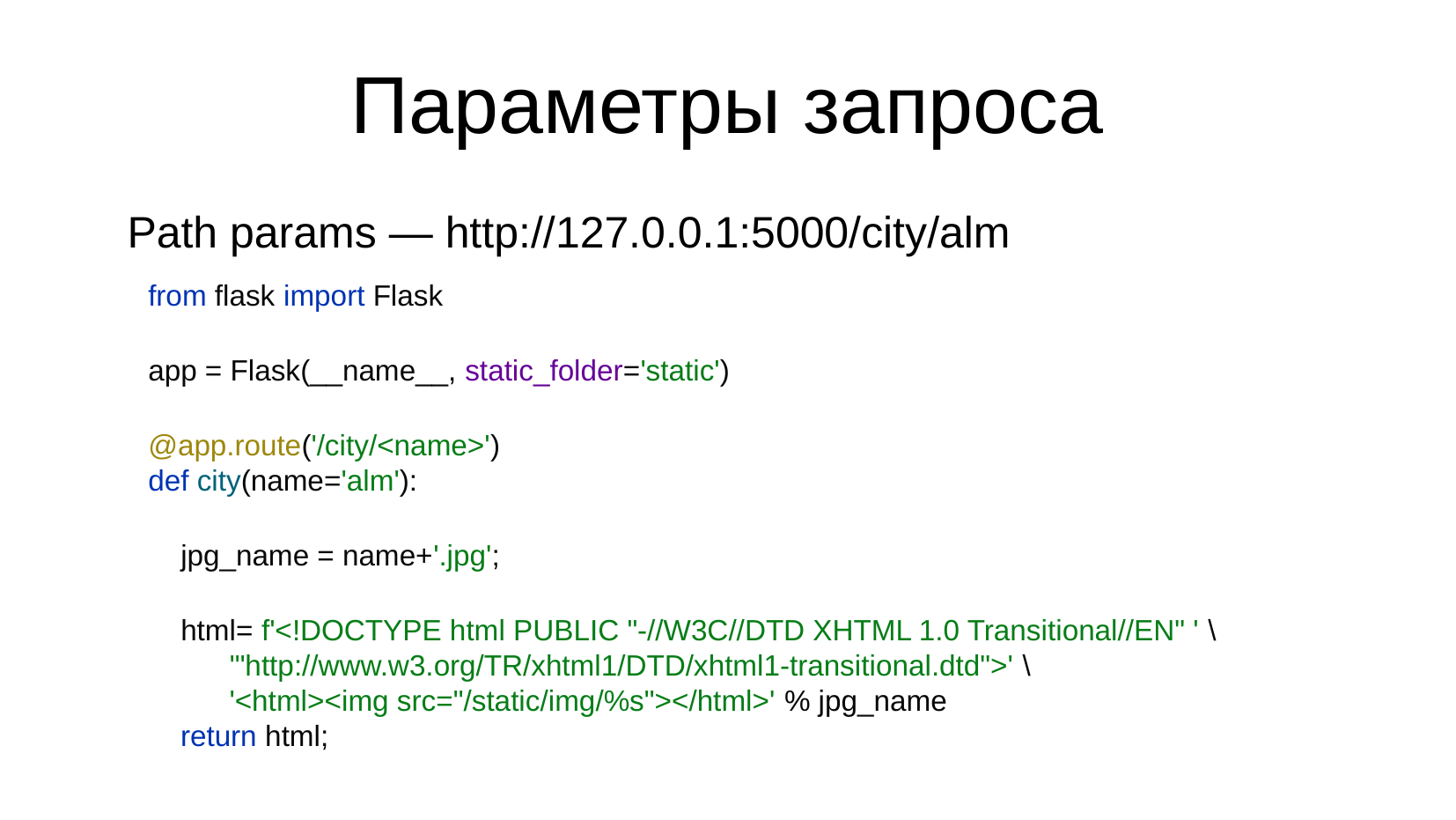

Параметры запроса
Path params — http://127.0.0.1:5000/city/alm
from flask import Flask
app = Flask(__name__, static_folder='static')
@app.route('/city/<name>')
def city(name='alm'):
    jpg_name = name+'.jpg';
    html= f'<!DOCTYPE html PUBLIC "-//W3C//DTD XHTML 1.0 Transitional//EN" ' \
          '"http://www.w3.org/TR/xhtml1/DTD/xhtml1-transitional.dtd">' \
          '<html><img src="/static/img/%s"></html>' % jpg_name
    return html;